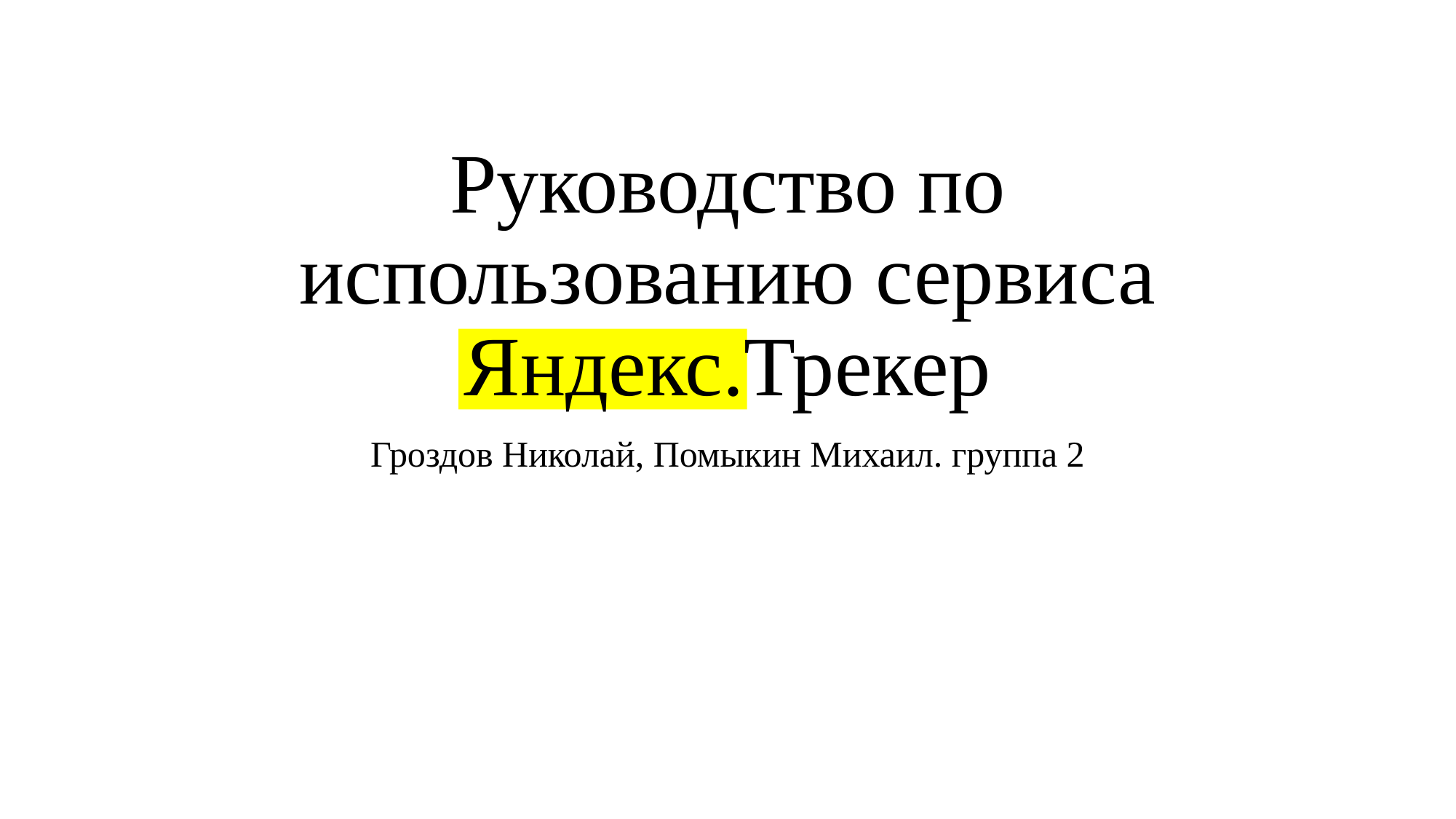

# Руководство по использованию сервиса Яндекс.Трекер

Гроздов Николай, Помыкин Михаил. группа 2